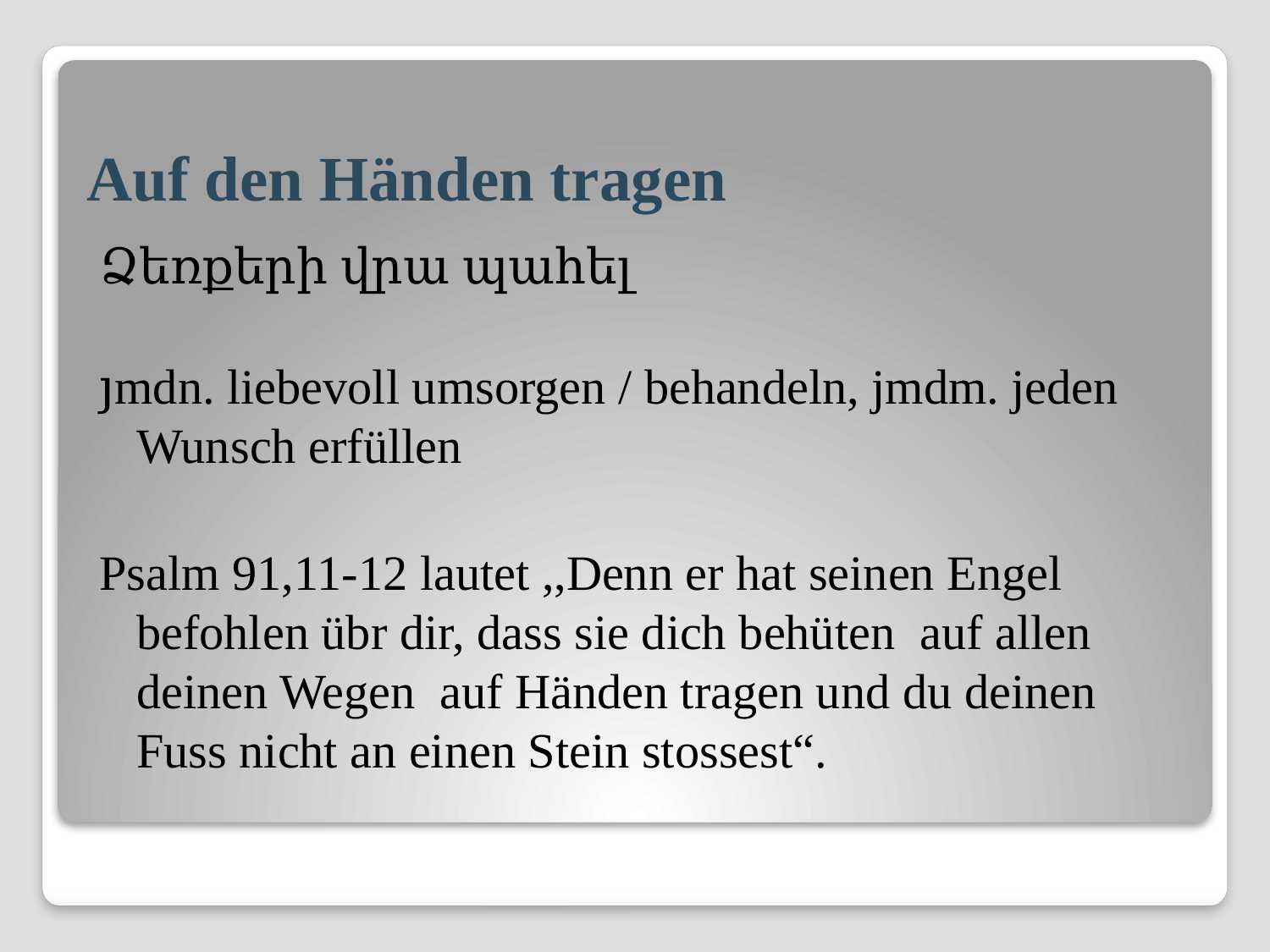

# Auf den Händen tragen
Ձեռքերի վրա պահել

յmdn. liebevoll umsorgen / behandeln, jmdm. jeden Wunsch erfüllen

Psalm 91,11-12 lautet ,,Denn er hat seinen Engel befohlen übr dir, dass sie dich behüten  auf allen deinen Wegen  auf Händen tragen und du deinen Fuss nicht an einen Stein stossest“.